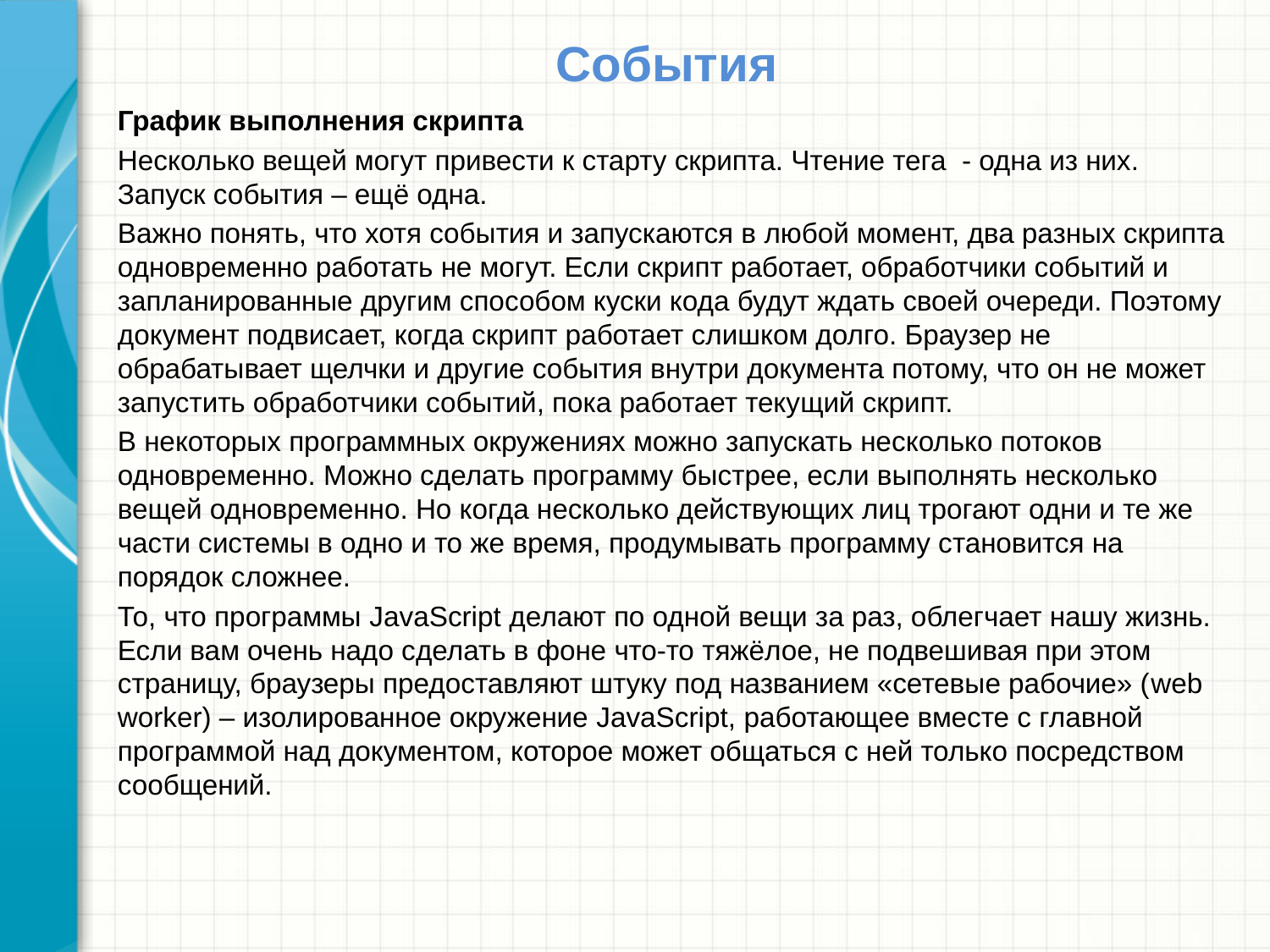

# События
График выполнения скрипта
Несколько вещей могут привести к старту скрипта. Чтение тега  - одна из них. Запуск события – ещё одна.
Важно понять, что хотя события и запускаются в любой момент, два разных скрипта одновременно работать не могут. Если скрипт работает, обработчики событий и запланированные другим способом куски кода будут ждать своей очереди. Поэтому документ подвисает, когда скрипт работает слишком долго. Браузер не обрабатывает щелчки и другие события внутри документа потому, что он не может запустить обработчики событий, пока работает текущий скрипт.
В некоторых программных окружениях можно запускать несколько потоков одновременно. Можно сделать программу быстрее, если выполнять несколько вещей одновременно. Но когда несколько действующих лиц трогают одни и те же части системы в одно и то же время, продумывать программу становится на порядок сложнее.
То, что программы JavaScript делают по одной вещи за раз, облегчает нашу жизнь. Если вам очень надо сделать в фоне что-то тяжёлое, не подвешивая при этом страницу, браузеры предоставляют штуку под названием «сетевые рабочие» (web worker) – изолированное окружение JavaScript, работающее вместе с главной программой над документом, которое может общаться с ней только посредством сообщений.